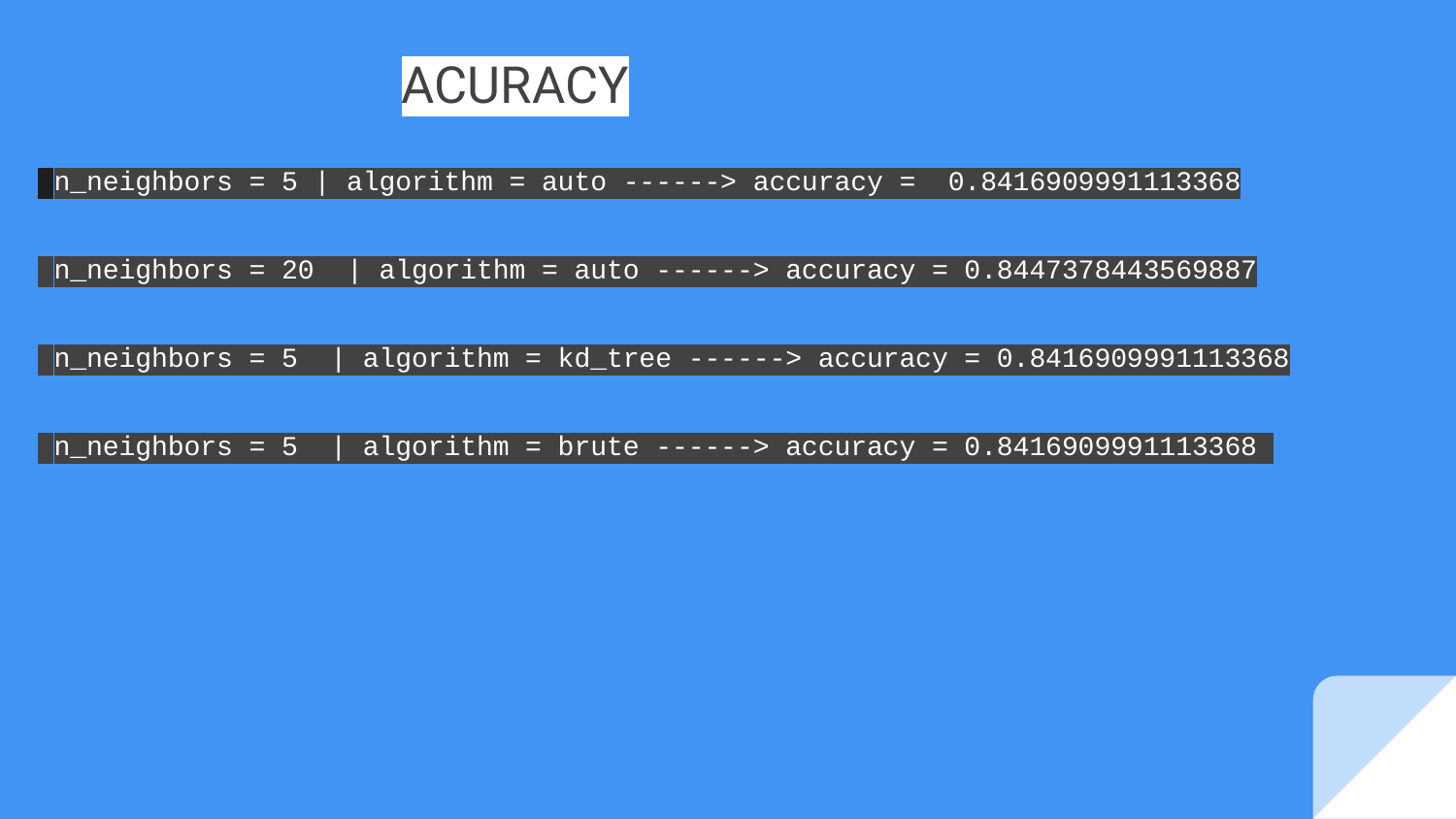

ACURACY
# n_neighbors = 5 | algorithm = auto ------> accuracy =  0.8416909991113368

 n_neighbors = 20  | algorithm = auto ------> accuracy = 0.8447378443569887

 n_neighbors = 5  | algorithm = kd_tree ------> accuracy = 0.8416909991113368

 n_neighbors = 5  | algorithm = brute ------> accuracy = 0.8416909991113368